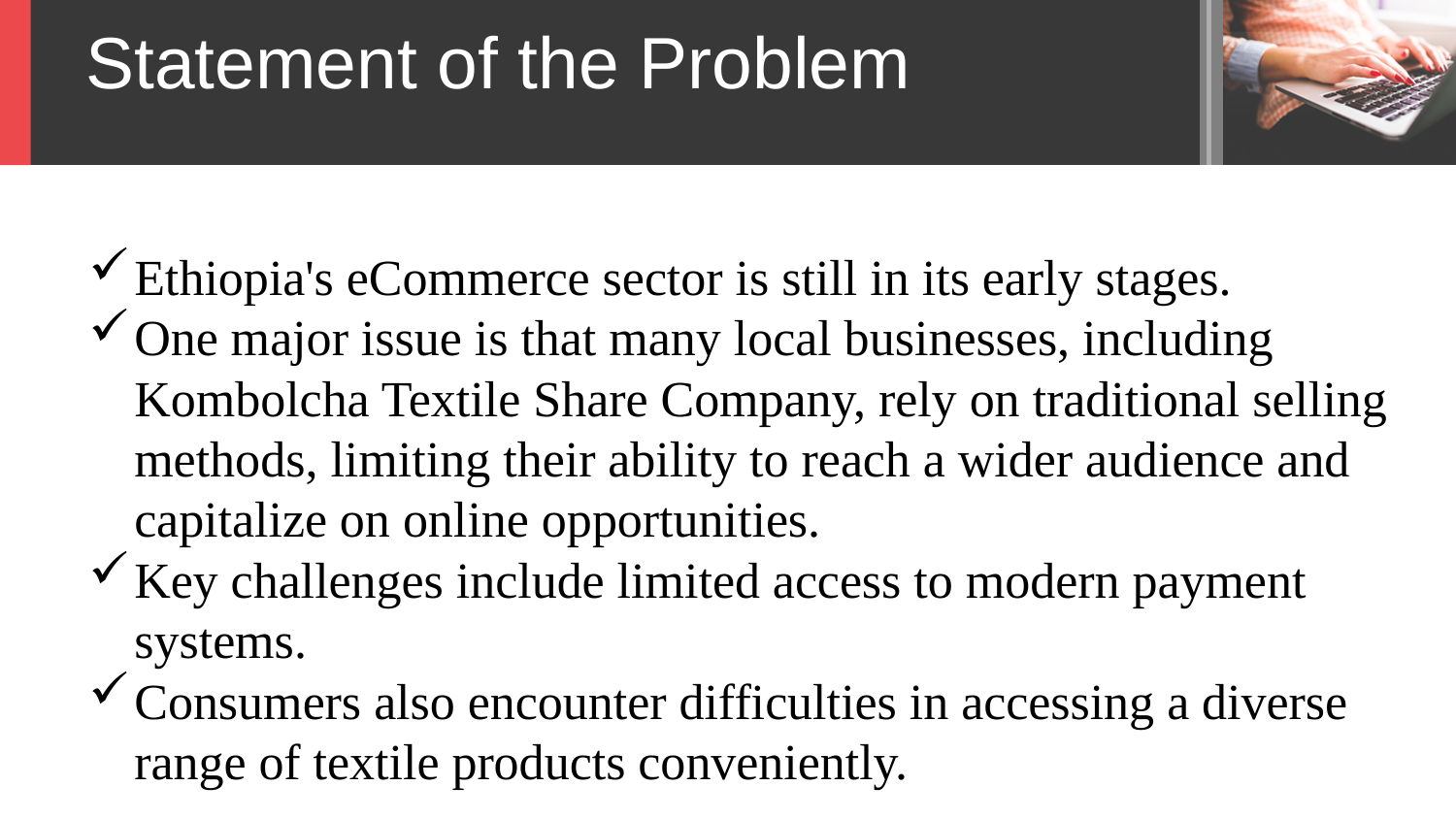

Statement of the Problem
Ethiopia's eCommerce sector is still in its early stages.
One major issue is that many local businesses, including Kombolcha Textile Share Company, rely on traditional selling methods, limiting their ability to reach a wider audience and capitalize on online opportunities.
Key challenges include limited access to modern payment systems.
Consumers also encounter difficulties in accessing a diverse range of textile products conveniently.